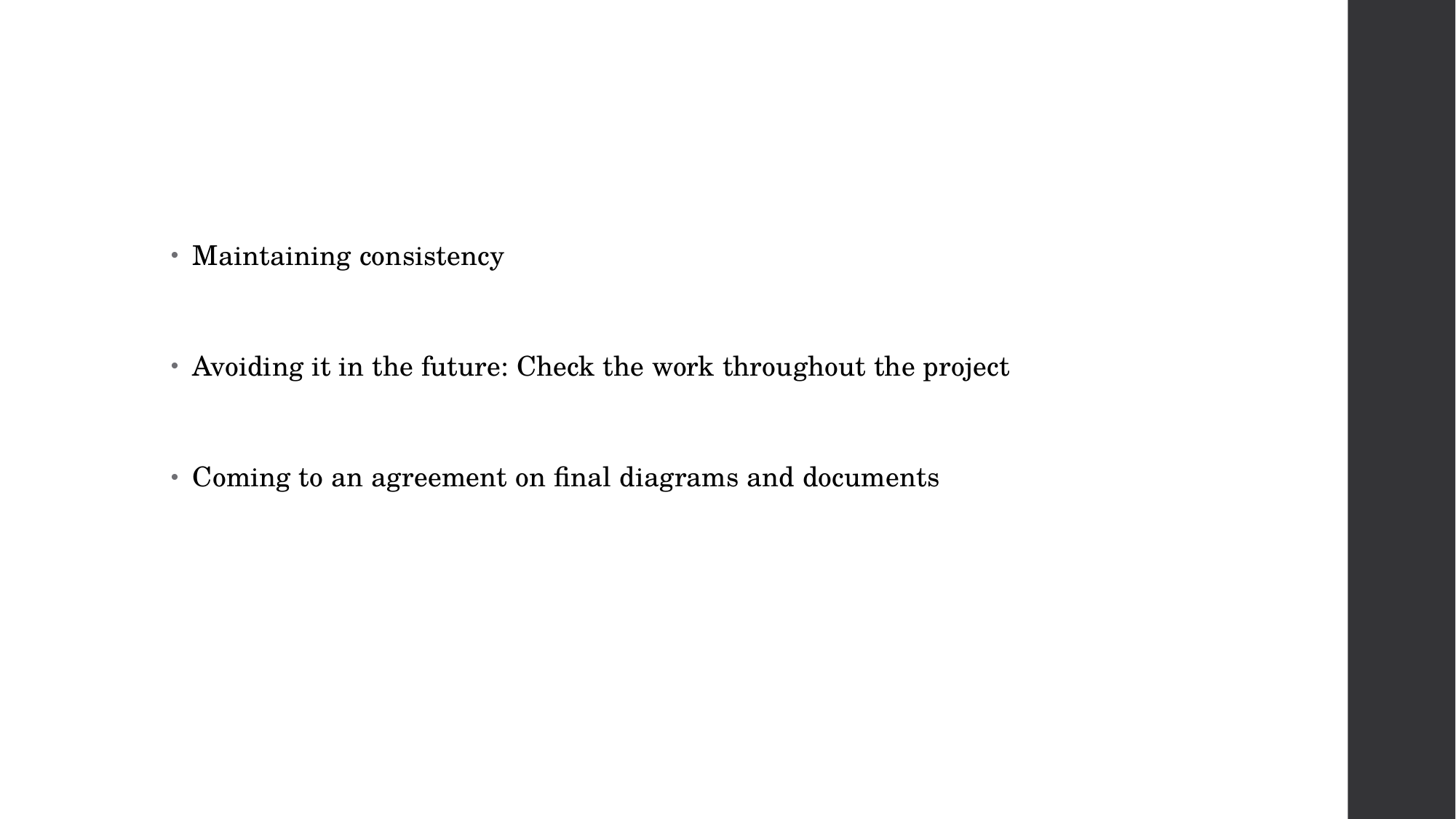

Maintaining consistency

Avoiding it in the future: Check the work throughout the project

Coming to an agreement on final diagrams and documents